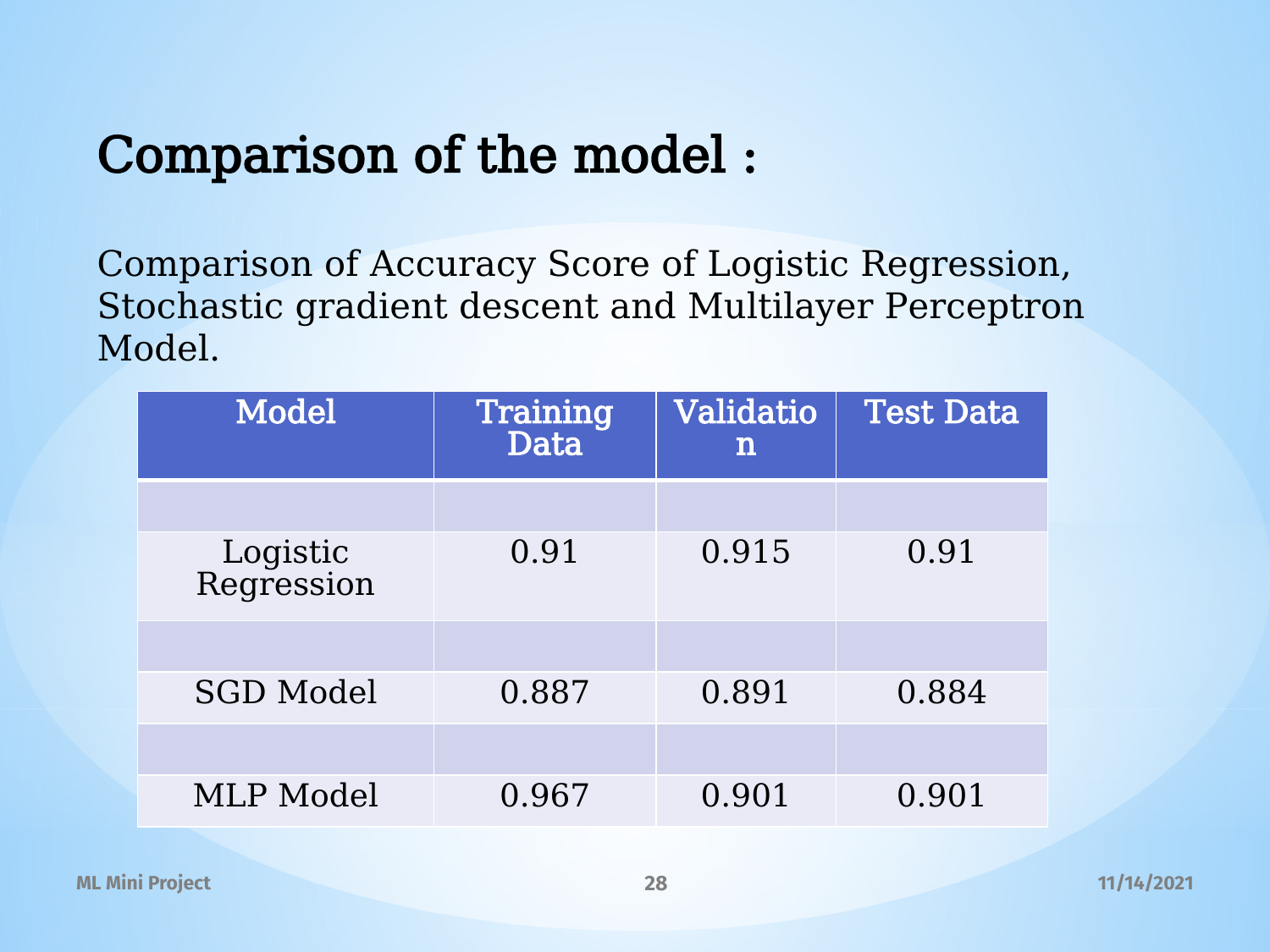

Comparison of the model :

Comparison of Accuracy Score of Logistic Regression, Stochastic gradient descent and Multilayer Perceptron Model.
| Model | Training Data | Validation | Test Data |
| --- | --- | --- | --- |
|  |  |  |  |
| Logistic Regression | 0.91 | 0.915 | 0.91 |
|  |  |  |  |
| SGD Model | 0.887 | 0.891 | 0.884 |
|  |  |  |  |
| MLP Model | 0.967 | 0.901 | 0.901 |
ML Mini Project
28
11/14/2021